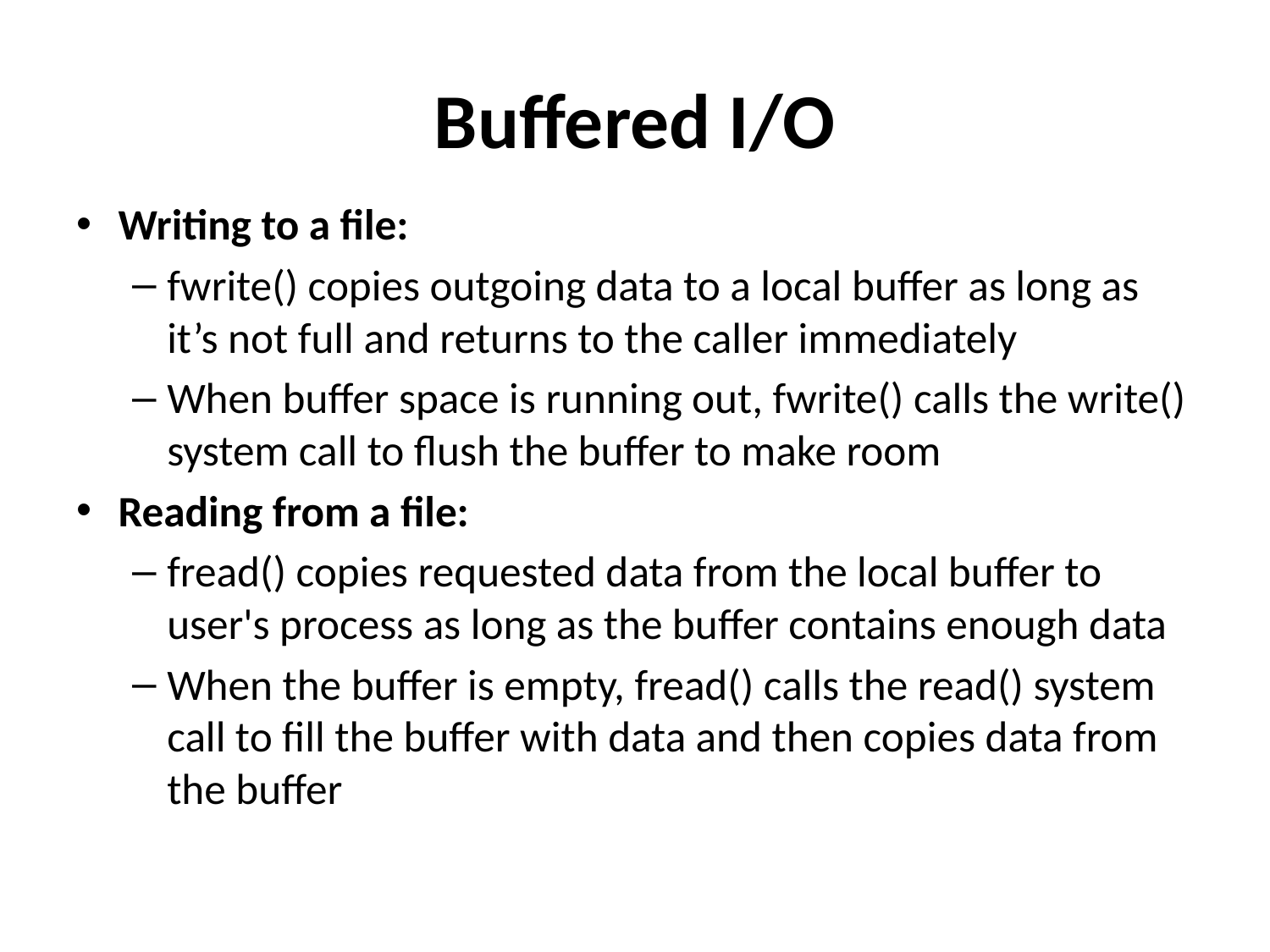

# Buffered I/O
Writing to a file:
fwrite() copies outgoing data to a local buffer as long as it’s not full and returns to the caller immediately
When buffer space is running out, fwrite() calls the write() system call to flush the buffer to make room
Reading from a file:
fread() copies requested data from the local buffer to user's process as long as the buffer contains enough data
When the buffer is empty, fread() calls the read() system call to fill the buffer with data and then copies data from the buffer